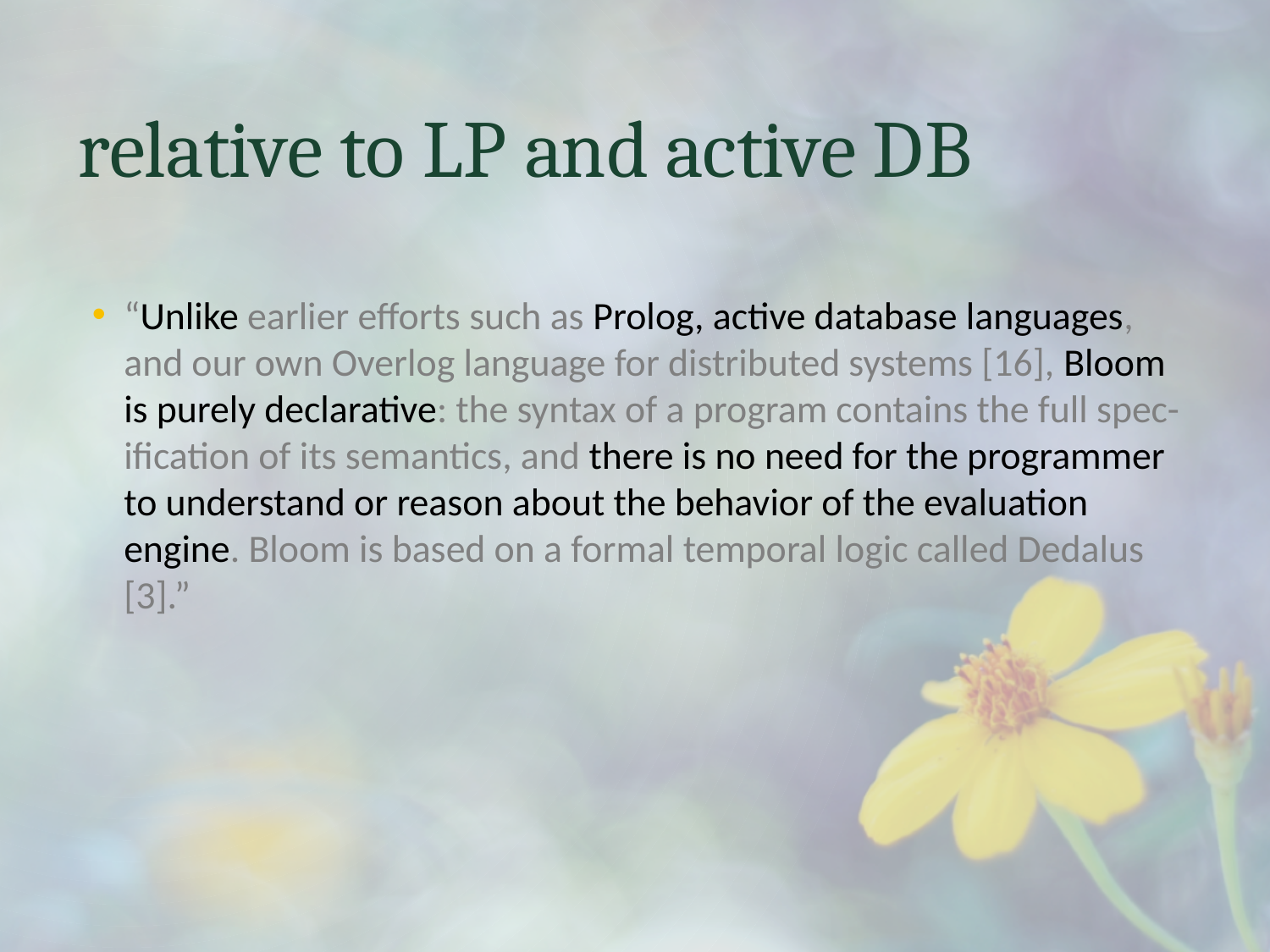

# relative to LP and active DB
“Unlike earlier efforts such as Prolog, active database languages, and our own Overlog language for distributed systems [16], Bloom is purely declarative: the syntax of a program contains the full spec- ification of its semantics, and there is no need for the programmer to understand or reason about the behavior of the evaluation engine. Bloom is based on a formal temporal logic called Dedalus [3].”